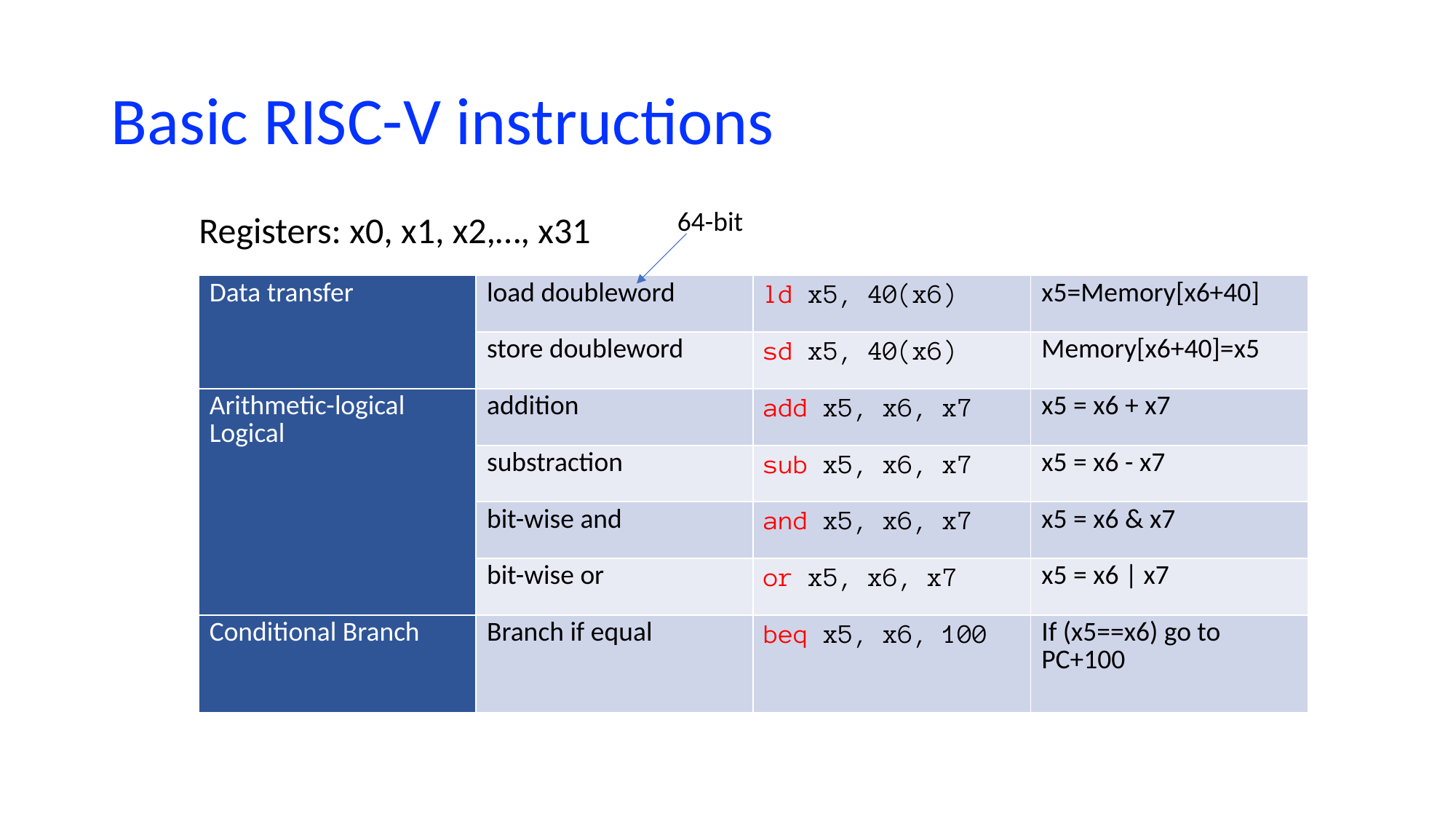

# Basic RISC-V instructions
64-bit
Registers: x0, x1, x2,…, x31
| Data transfer | load doubleword | ld x5, 40(x6) | x5=Memory[x6+40] |
| --- | --- | --- | --- |
|  | store doubleword | sd x5, 40(x6) | Memory[x6+40]=x5 |
| Arithmetic-logical Logical | addition | add x5, x6, x7 | x5 = x6 + x7 |
|  | substraction | sub x5, x6, x7 | x5 = x6 - x7 |
|  | bit-wise and | and x5, x6, x7 | x5 = x6 & x7 |
|  | bit-wise or | or x5, x6, x7 | x5 = x6 | x7 |
| Conditional Branch | Branch if equal | beq x5, x6, 100 | If (x5==x6) go to PC+100 |